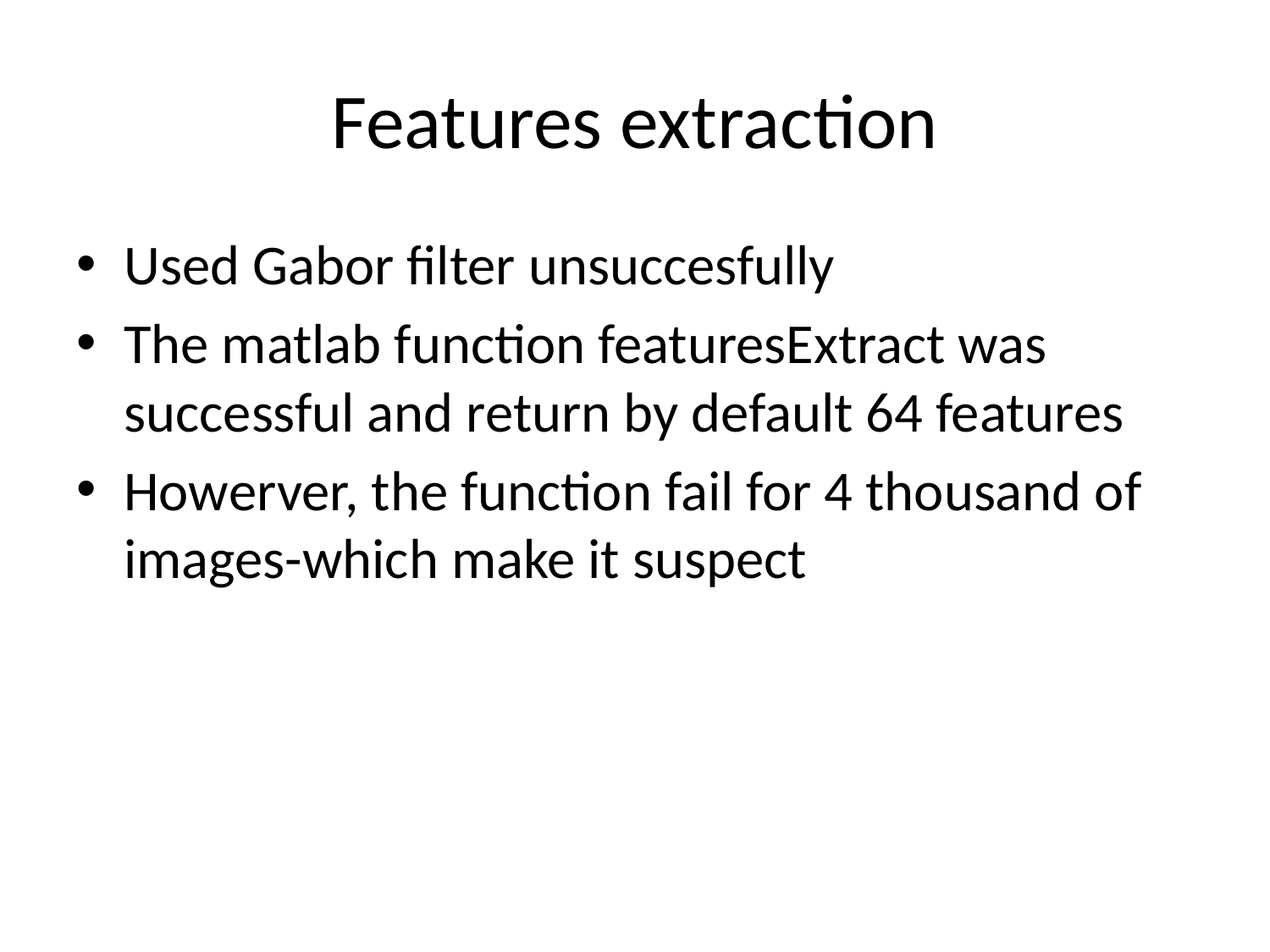

# Features extraction
Used Gabor filter unsuccesfully
The matlab function featuresExtract was successful and return by default 64 features
Howerver, the function fail for 4 thousand of images-which make it suspect